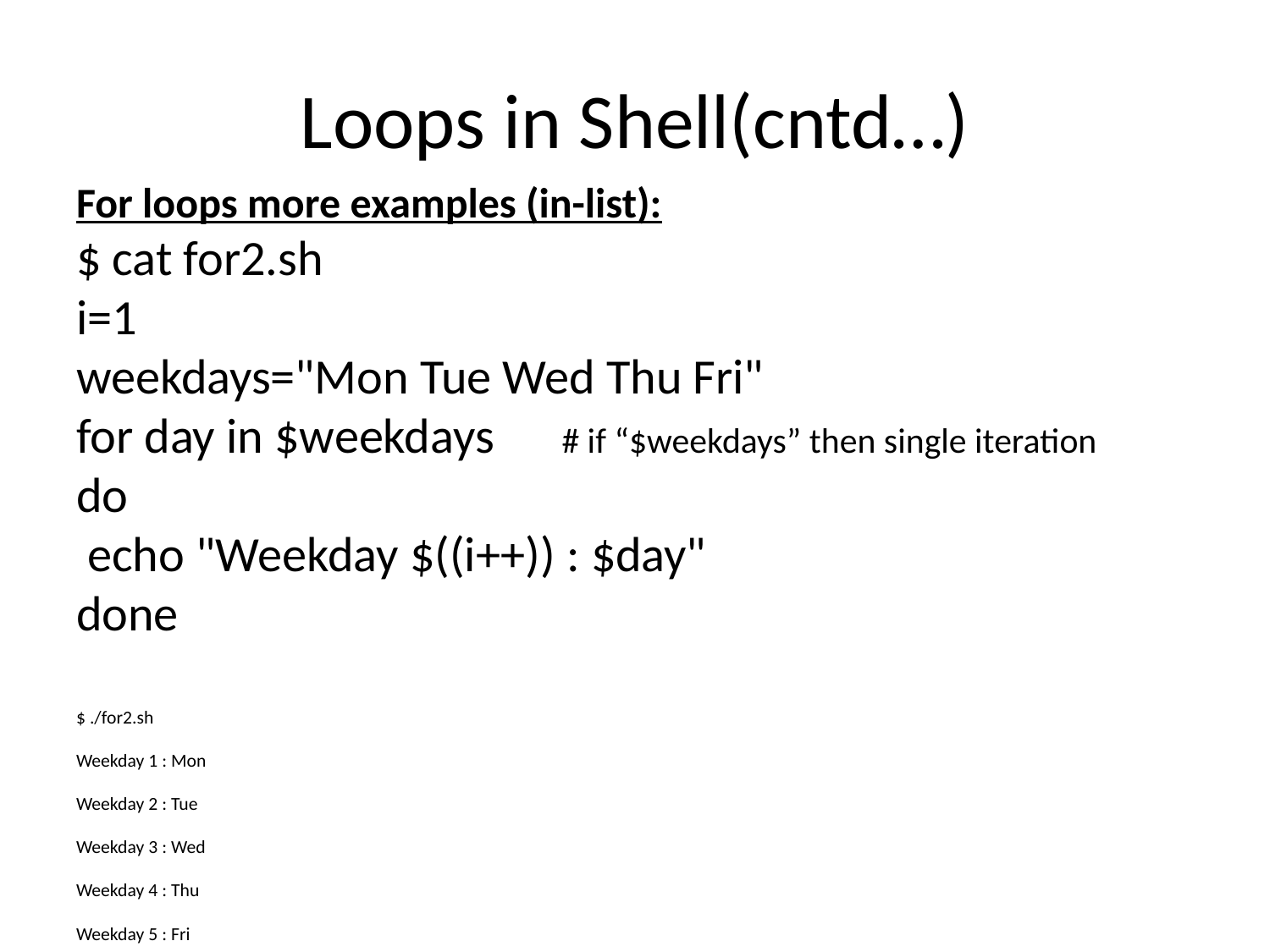

# Loops in Shell(cntd…)
For loops more examples (in-list):
$ cat for2.sh
i=1
weekdays="Mon Tue Wed Thu Fri"
for day in $weekdays      # if “$weekdays” then single iteration
do
 echo "Weekday $((i++)) : $day"
done

$ ./for2.sh
Weekday 1 : Mon
Weekday 2 : Tue
Weekday 3 : Wed
Weekday 4 : Thu
Weekday 5 : Fri